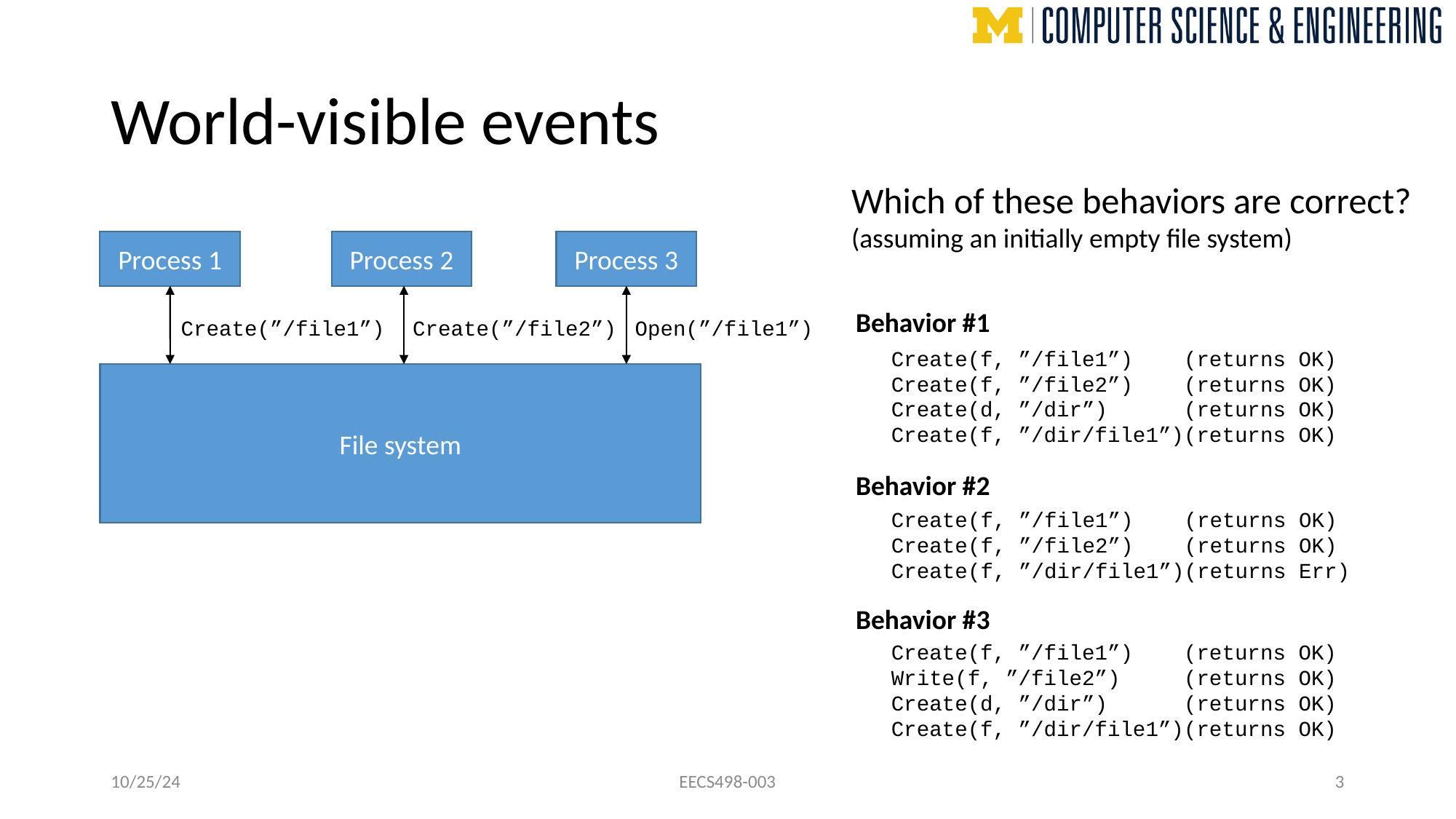

# World-visible events
Which of these behaviors are correct?
(assuming an initially empty file system)
Process 2
Process 3
Process 1
Behavior #1
Open(”/file1”)
Create(”/file1”)
Create(”/file2”)
Create(f, ”/file1”)    (returns OK)
Create(f, ”/file2”)    (returns OK)
Create(d, ”/dir”)      (returns OK)
Create(f, ”/dir/file1”)(returns OK)
File system
Behavior #2
Create(f, ”/file1”)    (returns OK)
Create(f, ”/file2”)    (returns OK)
Create(f, ”/dir/file1”)(returns Err)
Behavior #3
Create(f, ”/file1”)    (returns OK)
Write(f, ”/file2”)     (returns OK)
Create(d, ”/dir”)      (returns OK)
Create(f, ”/dir/file1”)(returns OK)
10/25/24
EECS498-003
3